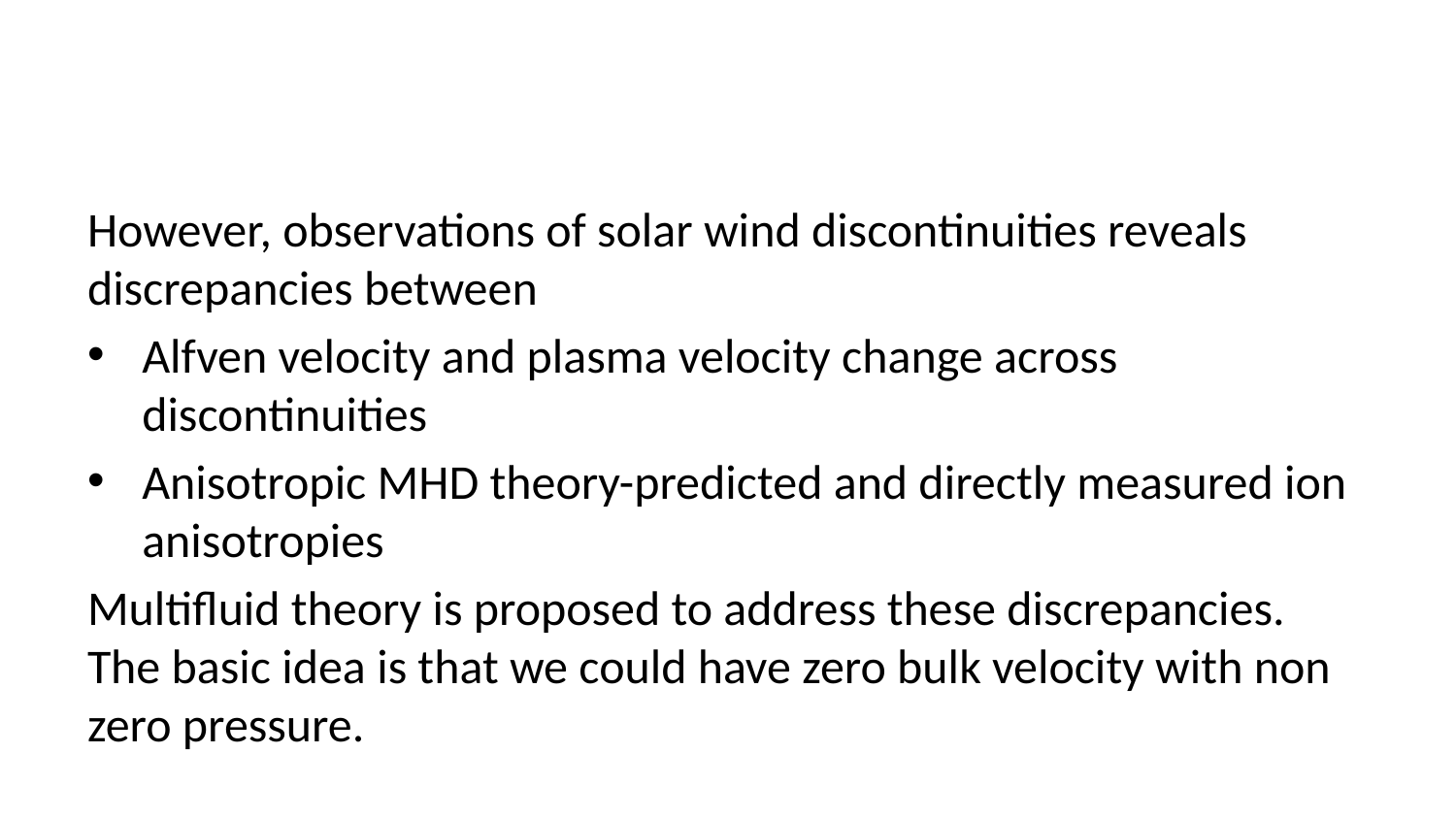

However, observations of solar wind discontinuities reveals discrepancies between
Alfven velocity and plasma velocity change across discontinuities
Anisotropic MHD theory-predicted and directly measured ion anisotropies
Multifluid theory is proposed to address these discrepancies. The basic idea is that we could have zero bulk velocity with non zero pressure.